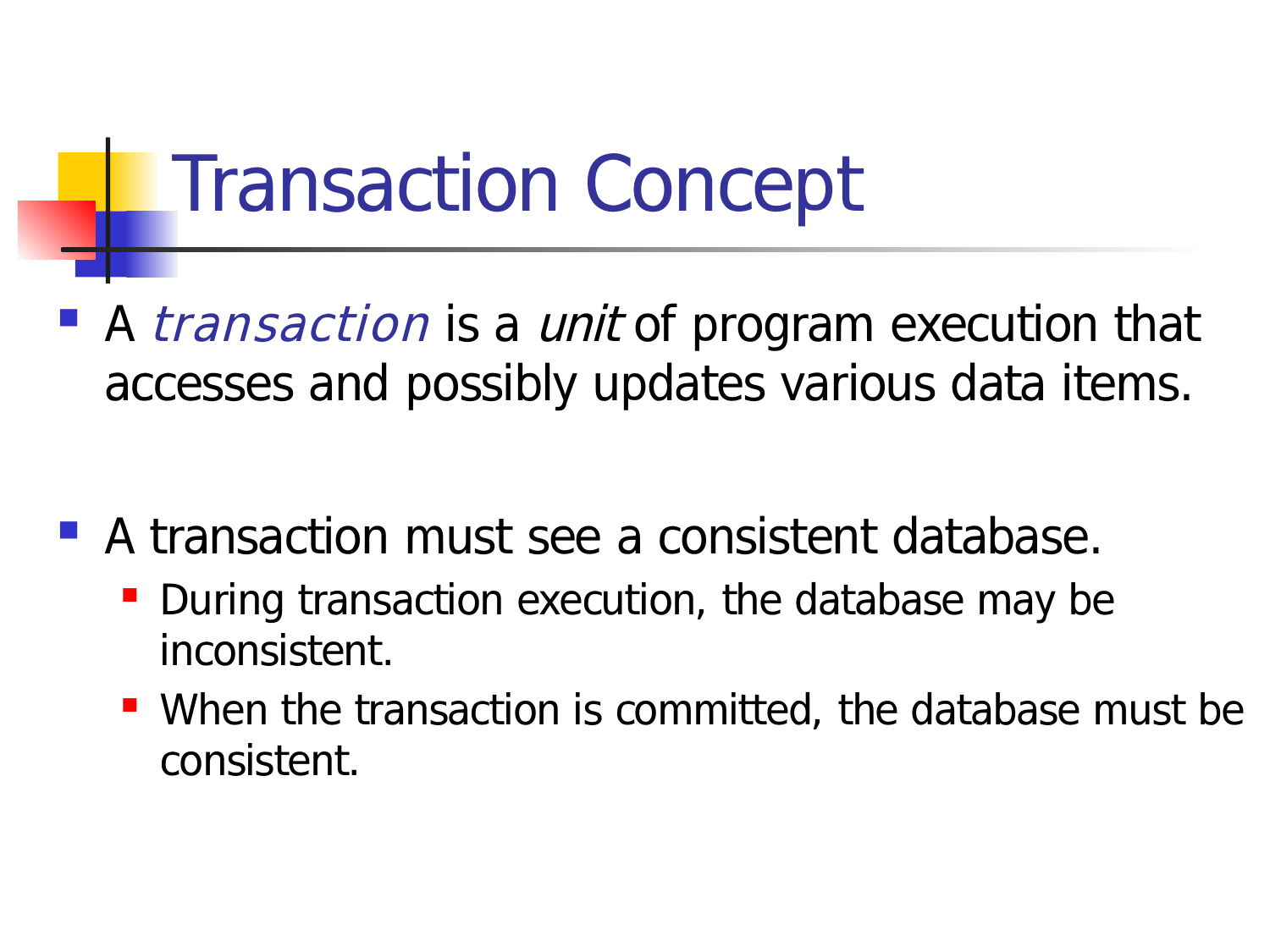

# Transaction Concept
A transaction is a unit of program execution that accesses and possibly updates various data items.

A transaction must see a consistent database.
During transaction execution, the database may be inconsistent.
When the transaction is committed, the database must be consistent.